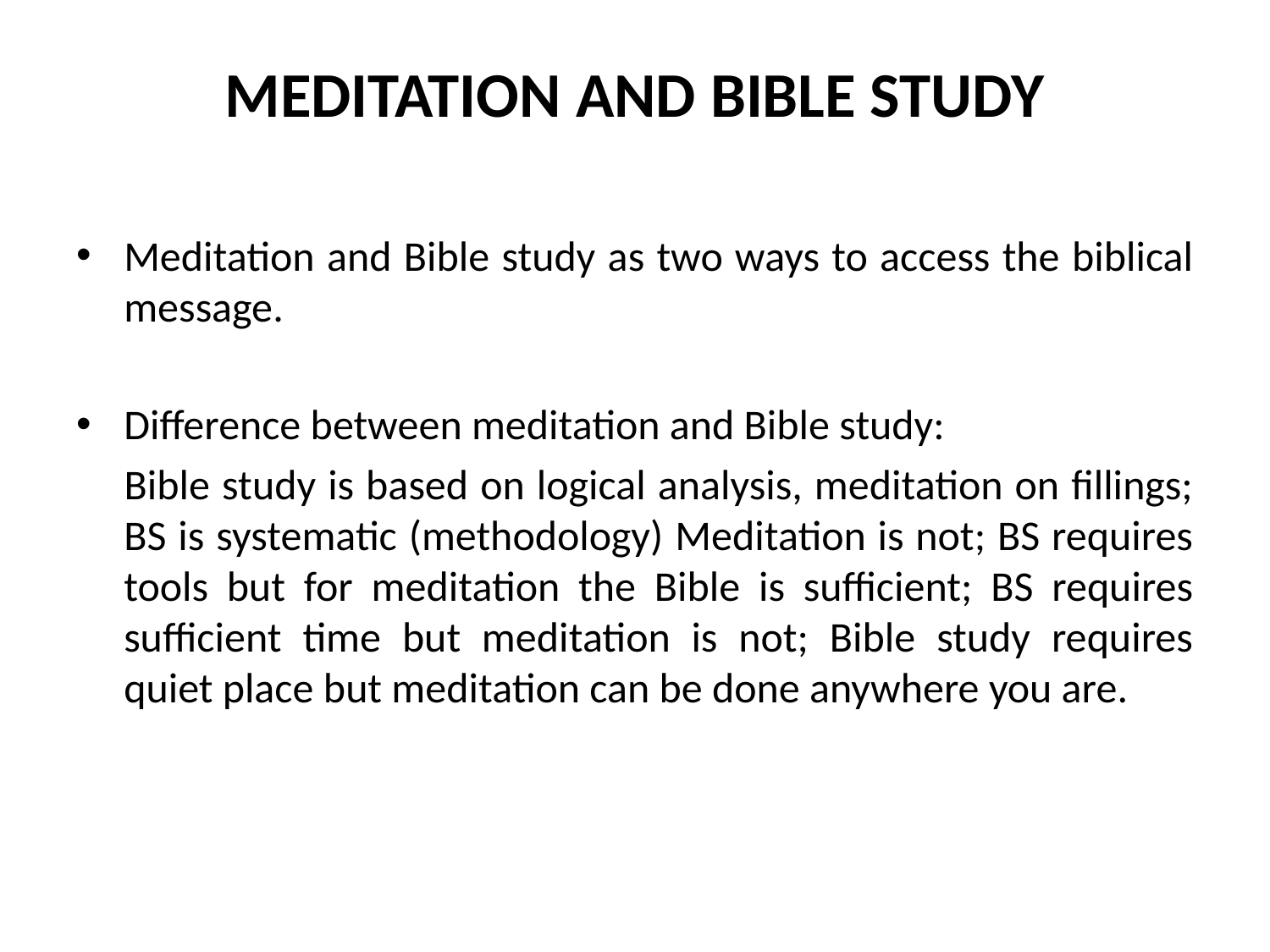

# MEDITATION AND BIBLE STUDY
Meditation and Bible study as two ways to access the biblical message.

Difference between meditation and Bible study:
    Bible study is based on logical analysis, meditation on fillings; BS is systematic (methodology) Meditation is not; BS requires tools but for meditation the Bible is sufficient; BS requires sufficient time but meditation is not; Bible study requires quiet place but meditation can be done anywhere you are.